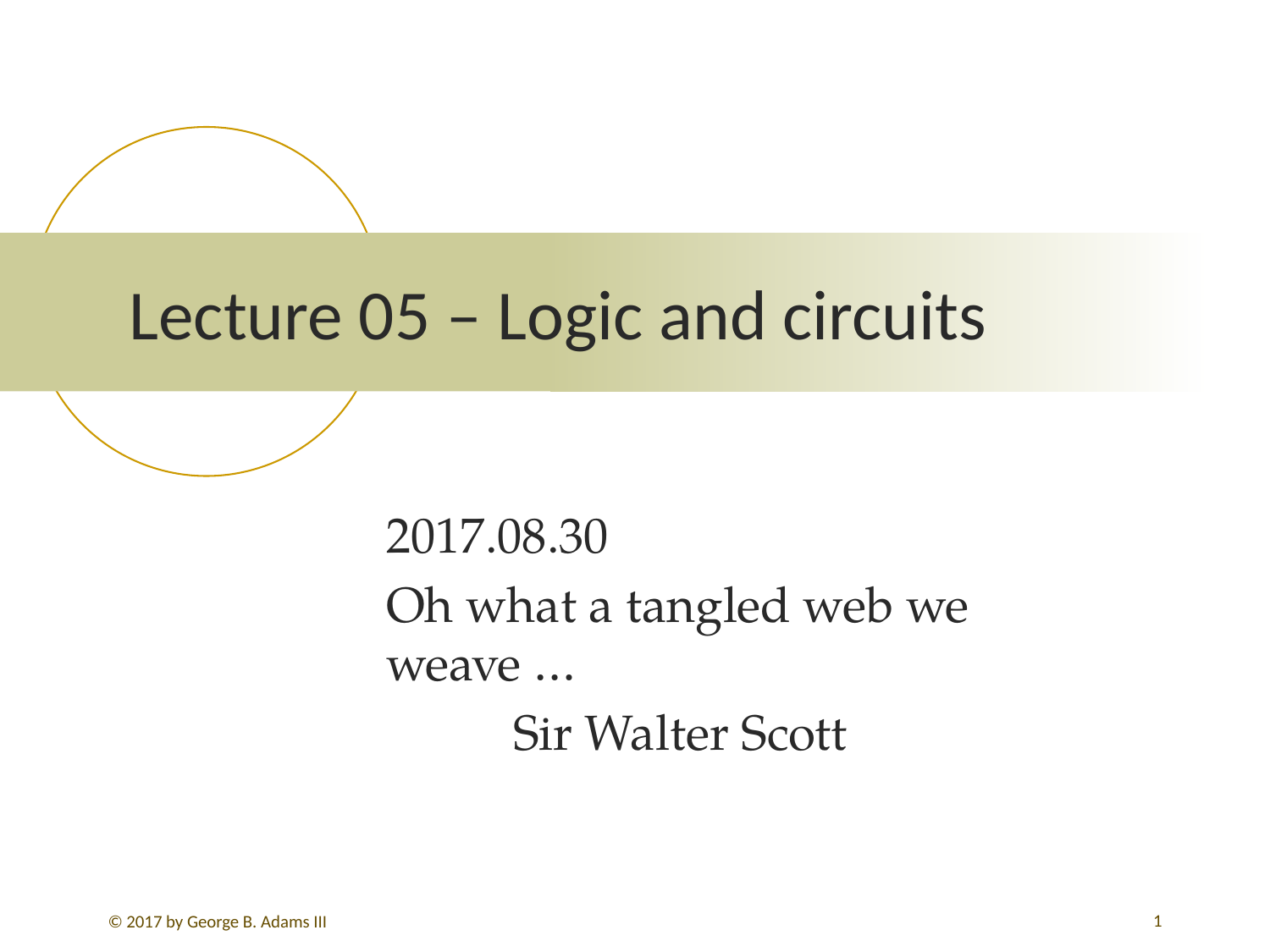

# Lecture 05 – Logic and circuits
2017.08.30
Oh what a tangled web we weave …
	Sir Walter Scott
1
© 2017 by George B. Adams III